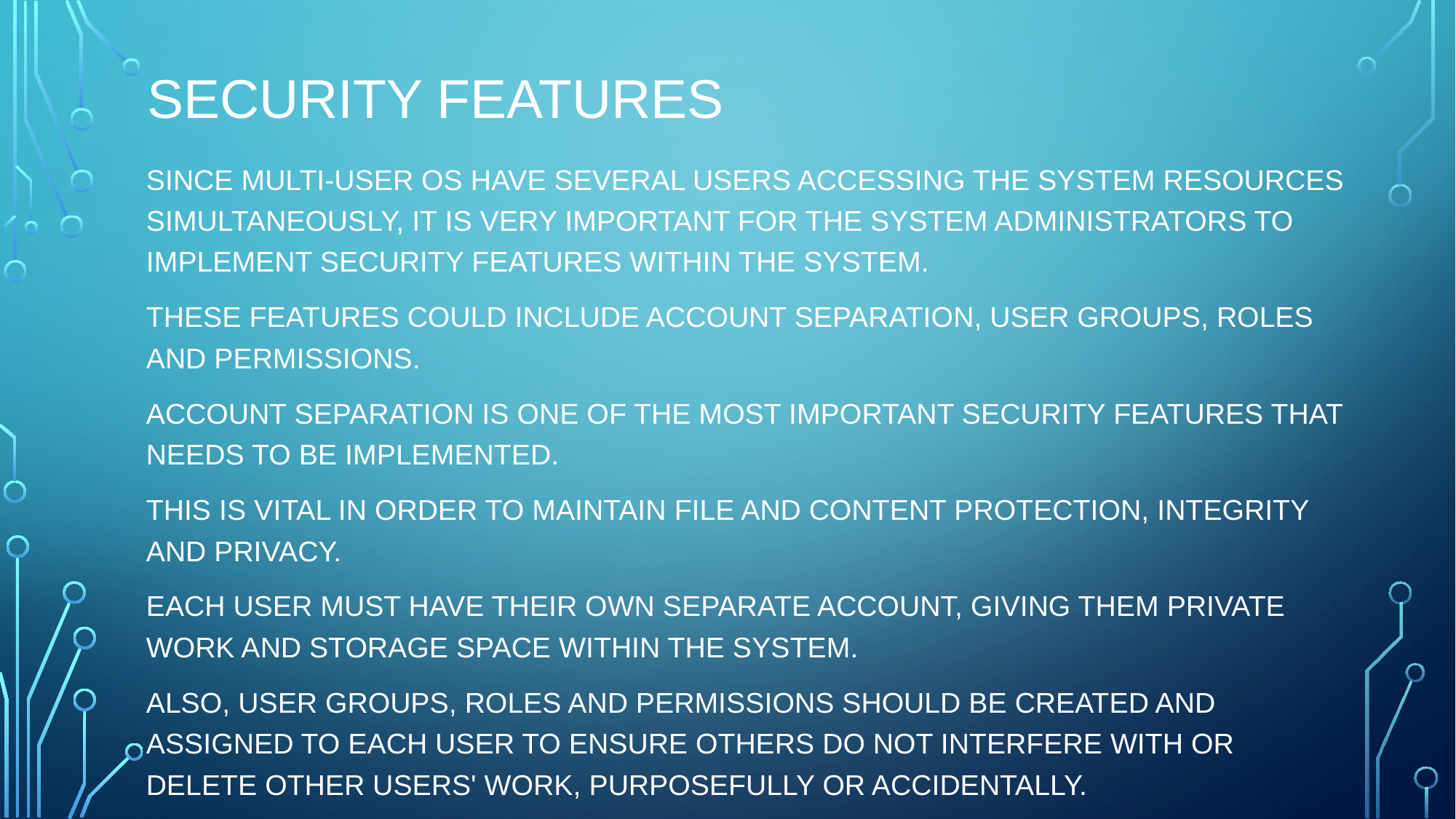

# Security features
Since multi-user OS have several users accessing the system resources simultaneously, it is very important for the system administrators to implement security features within the system.
These features could include account separation, user groups, roles and permissions.
Account separation is one of the most important security features that needs to be implemented.
This is vital in order to maintain file and content protection, integrity and privacy.
Each user must have their own separate account, giving them private work and storage space within the system.
Also, user groups, roles and permissions should be created and assigned to each user to ensure others do not interfere with or delete other users' work, purposefully or accidentally.